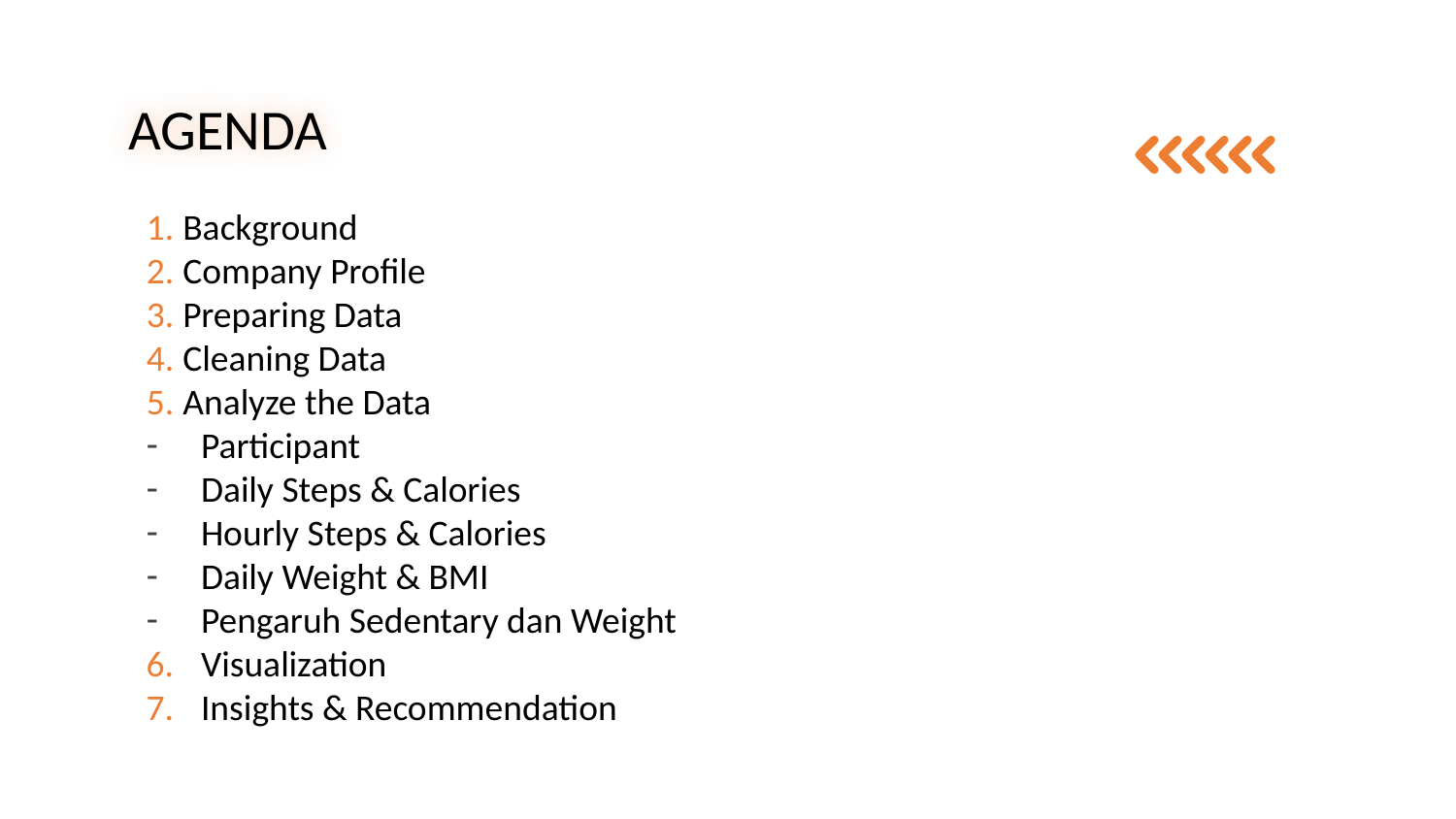

# AGENDA

Background
Company Profile
Preparing Data
Cleaning Data
Analyze the Data
Participant
Daily Steps & Calories
Hourly Steps & Calories
Daily Weight & BMI
Pengaruh Sedentary dan Weight
Visualization
Insights & Recommendation